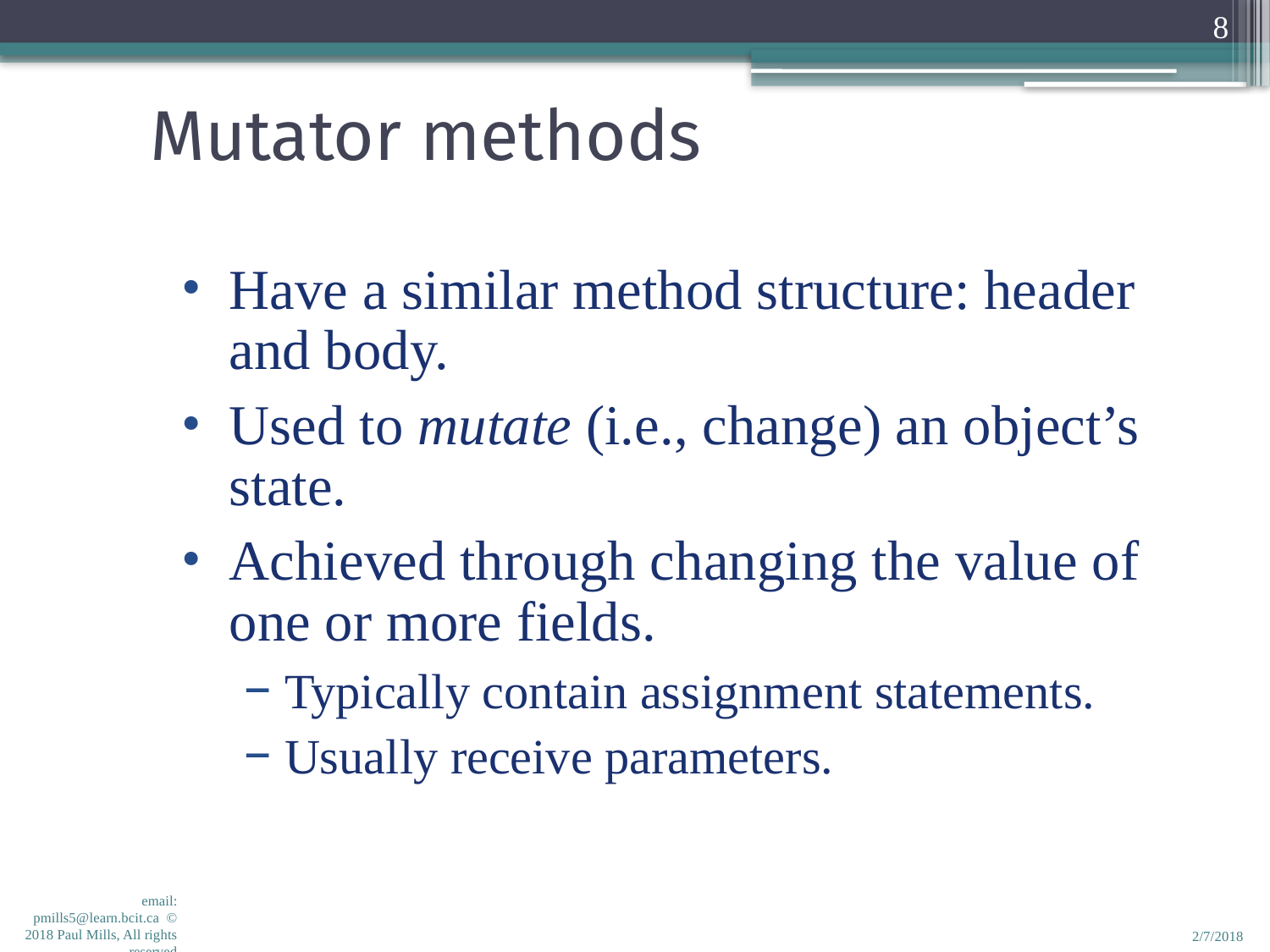

8
Mutator methods
Have a similar method structure: header and body.
Used to mutate (i.e., change) an object’s state.
Achieved through changing the value of one or more fields.
Typically contain assignment statements.
Usually receive parameters.
email: pmills5@learn.bcit.ca  © 2018 Paul Mills, All rights reserved
2/7/2018